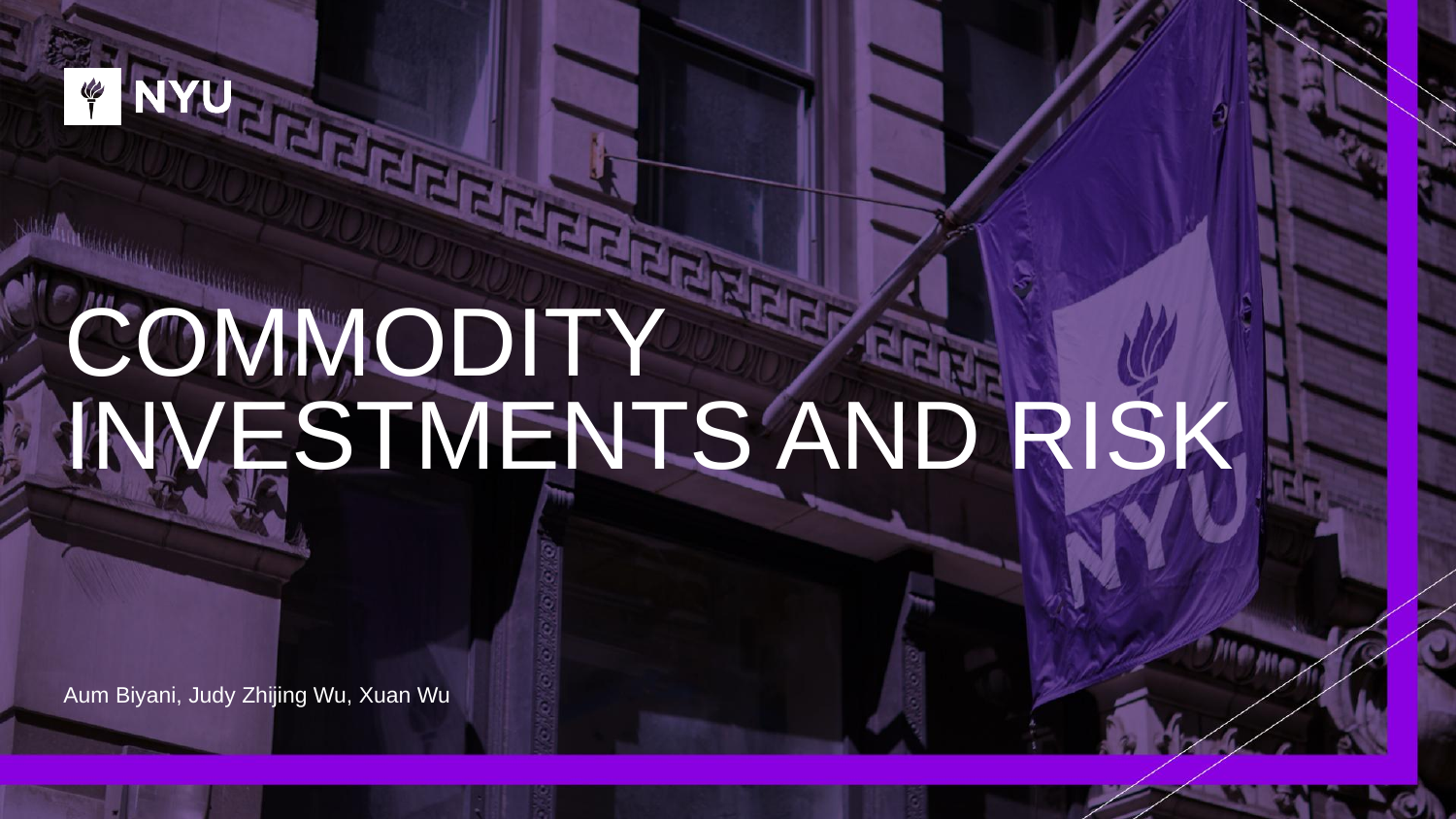

# COMMODITY INVESTMENTS AND RISK
Aum Biyani, Judy Zhijing Wu, Xuan Wu